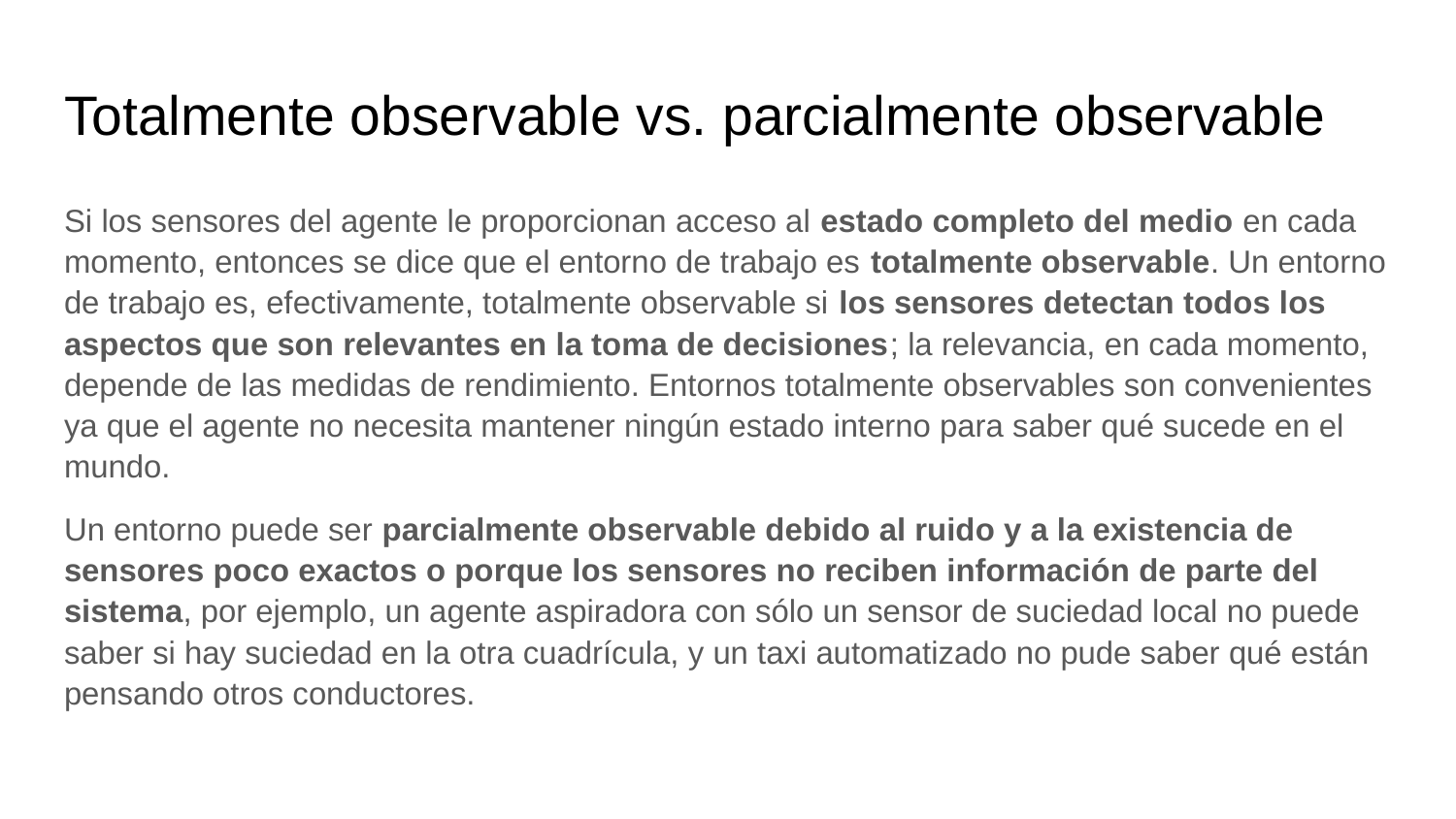

# Totalmente observable vs. parcialmente observable
Si los sensores del agente le proporcionan acceso al estado completo del medio en cada momento, entonces se dice que el entorno de trabajo es totalmente observable. Un entorno de trabajo es, efectivamente, totalmente observable si los sensores detectan todos los aspectos que son relevantes en la toma de decisiones; la relevancia, en cada momento, depende de las medidas de rendimiento. Entornos totalmente observables son convenientes ya que el agente no necesita mantener ningún estado interno para saber qué sucede en el mundo.
Un entorno puede ser parcialmente observable debido al ruido y a la existencia de sensores poco exactos o porque los sensores no reciben información de parte del sistema, por ejemplo, un agente aspiradora con sólo un sensor de suciedad local no puede saber si hay suciedad en la otra cuadrícula, y un taxi automatizado no pude saber qué están pensando otros conductores.